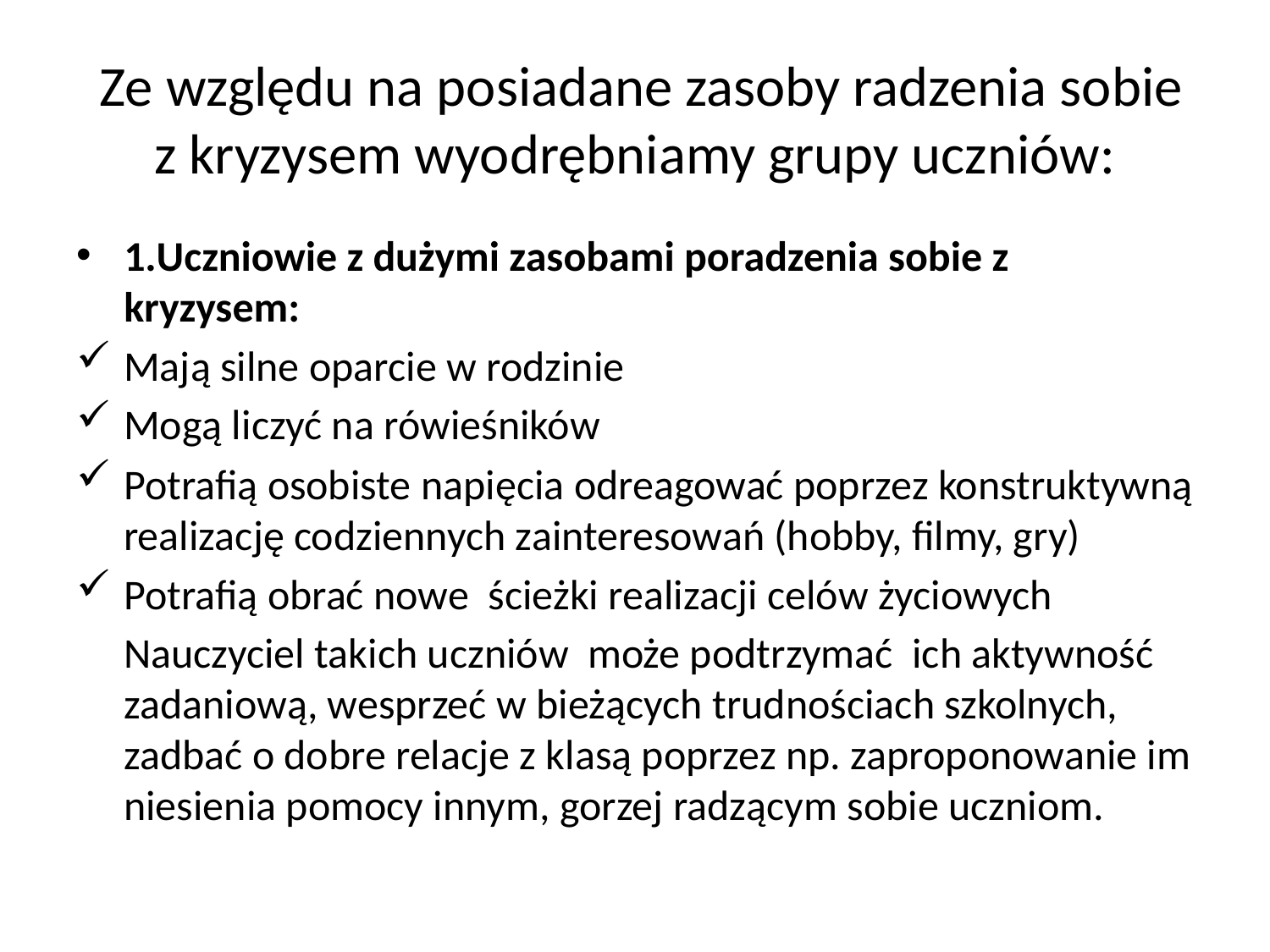

# Ze względu na posiadane zasoby radzenia sobie z kryzysem wyodrębniamy grupy uczniów:
1.Uczniowie z dużymi zasobami poradzenia sobie z kryzysem:
Mają silne oparcie w rodzinie
Mogą liczyć na rówieśników
Potrafią osobiste napięcia odreagować poprzez konstruktywną realizację codziennych zainteresowań (hobby, filmy, gry)
Potrafią obrać nowe  ścieżki realizacji celów życiowych
     Nauczyciel takich uczniów  może podtrzymać  ich aktywność zadaniową, wesprzeć w bieżących trudnościach szkolnych, zadbać o dobre relacje z klasą poprzez np. zaproponowanie im niesienia pomocy innym, gorzej radzącym sobie uczniom.